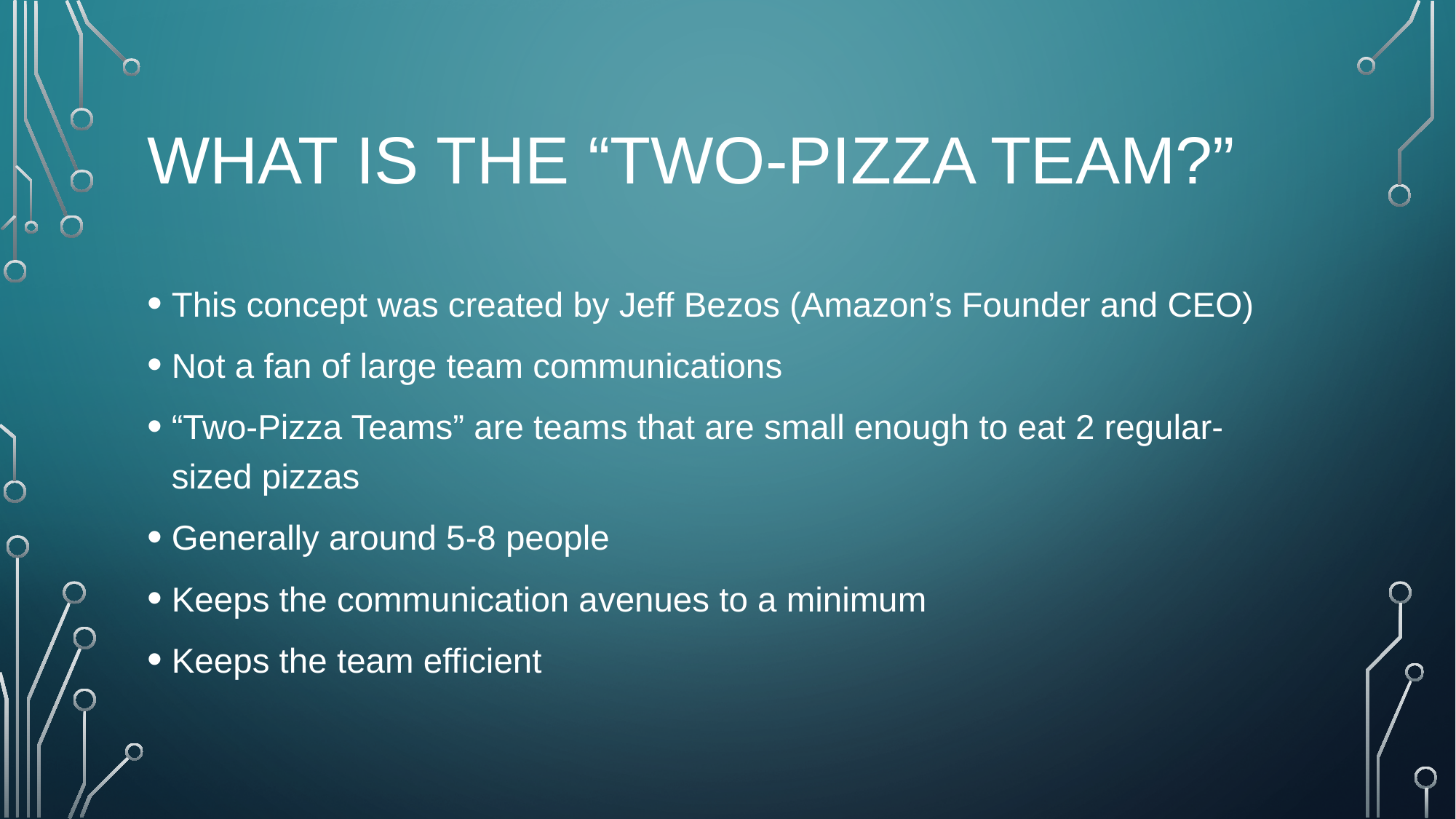

# What is the “Two-Pizza Team?”
This concept was created by Jeff Bezos (Amazon’s Founder and CEO)
Not a fan of large team communications
“Two-Pizza Teams” are teams that are small enough to eat 2 regular-sized pizzas
Generally around 5-8 people
Keeps the communication avenues to a minimum
Keeps the team efficient